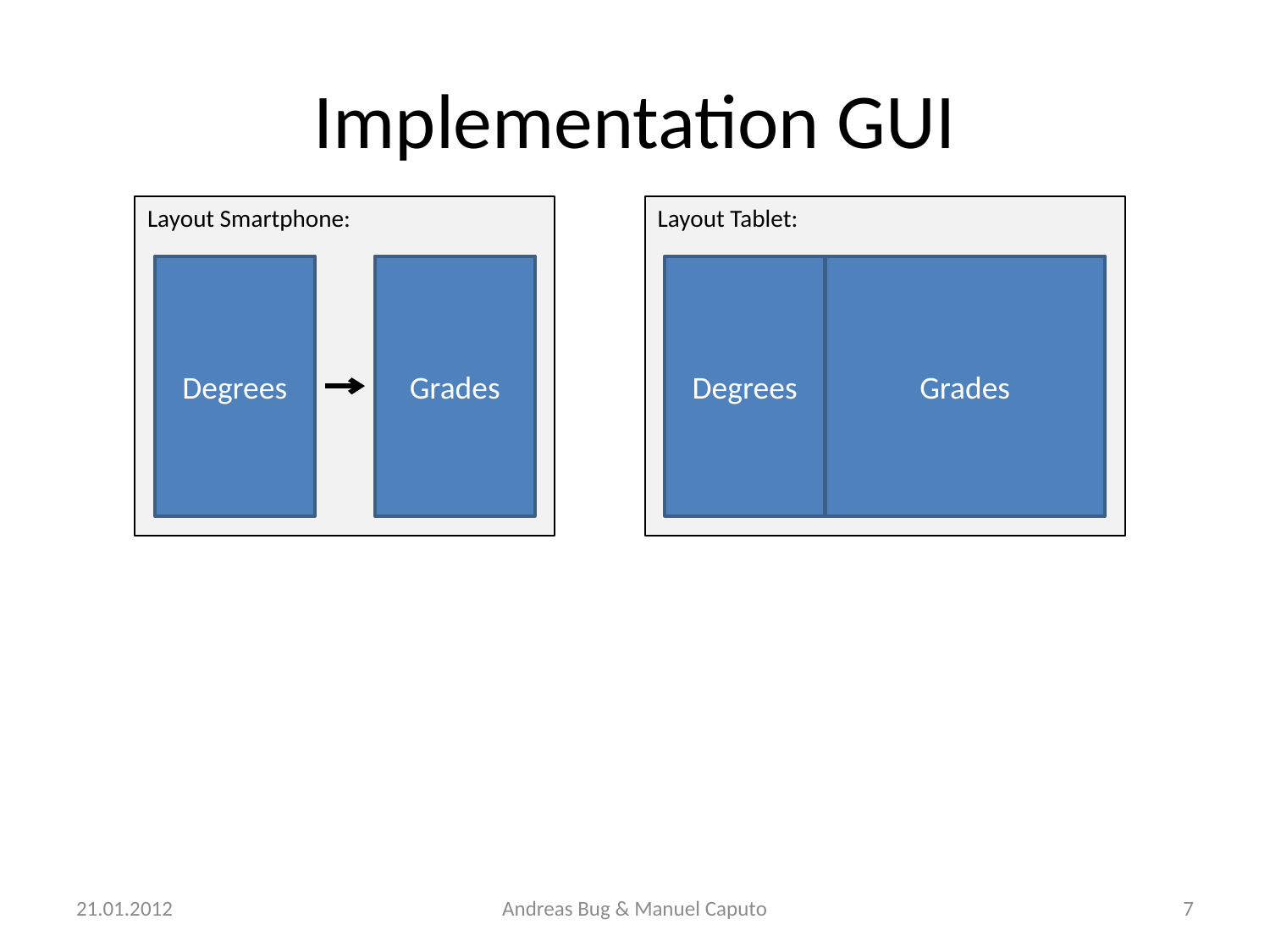

# Implementation GUI
Layout Smartphone:
Degrees
Grades
Layout Tablet:
Degrees
Grades

21.01.2012
Andreas Bug & Manuel Caputo
7